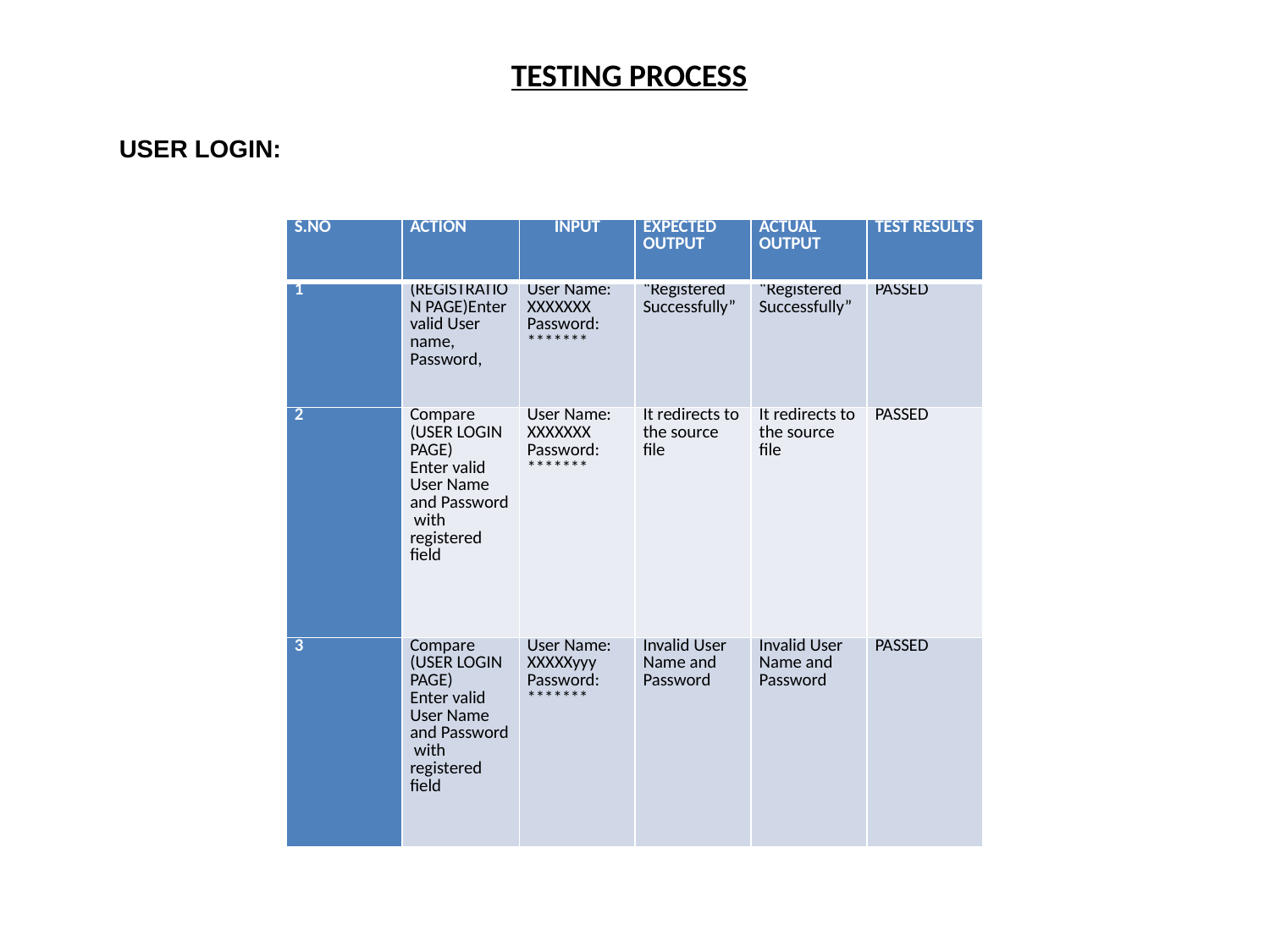

TESTING PROCESS
USER LOGIN:

| S.NO | ACTION | INPUT | EXPECTED OUTPUT | ACTUAL OUTPUT | TEST RESULTS |
| --- | --- | --- | --- | --- | --- |
| 1 | (REGISTRATION PAGE)Enter valid User name, Password, | User Name: XXXXXXX Password: \*\*\*\*\*\*\* | “Registered Successfully” | “Registered Successfully” | PASSED |
| 2 | Compare (USER LOGIN PAGE) Enter valid User Name and Password with registered field | User Name: XXXXXXX Password: \*\*\*\*\*\*\* | It redirects to the source file | It redirects to the source file | PASSED |
| 3 | Compare (USER LOGIN PAGE) Enter valid User Name and Password with registered field | User Name: XXXXXyyy Password: \*\*\*\*\*\*\* | Invalid User Name and Password | Invalid User Name and Password | PASSED |